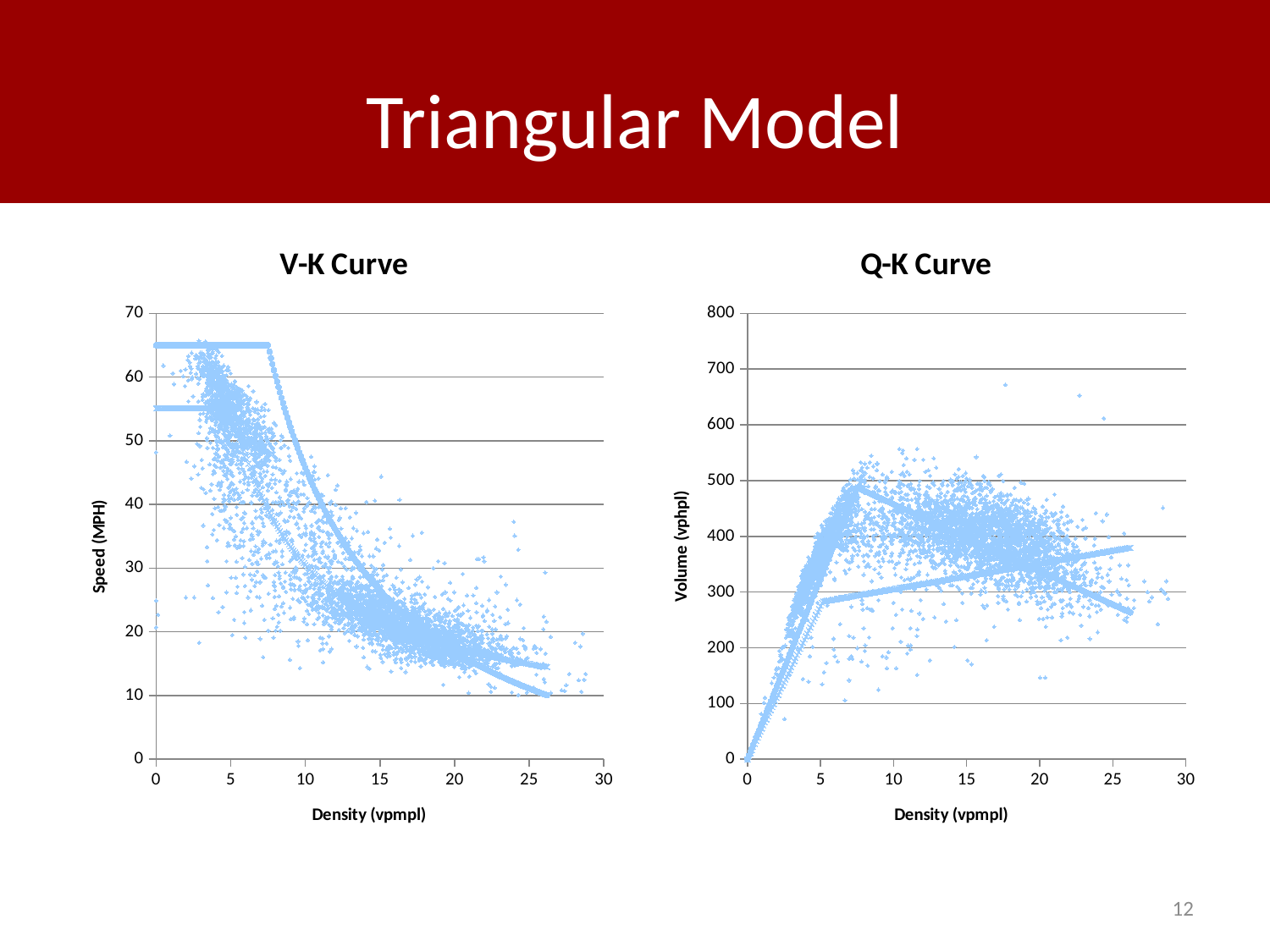

# Triangular Model

### Chart: V-K Curve

| Category |  |  |  |
|---|---|---|---|

### Chart: Q-K Curve

| Category |  |  |  |
|---|---|---|---|
12